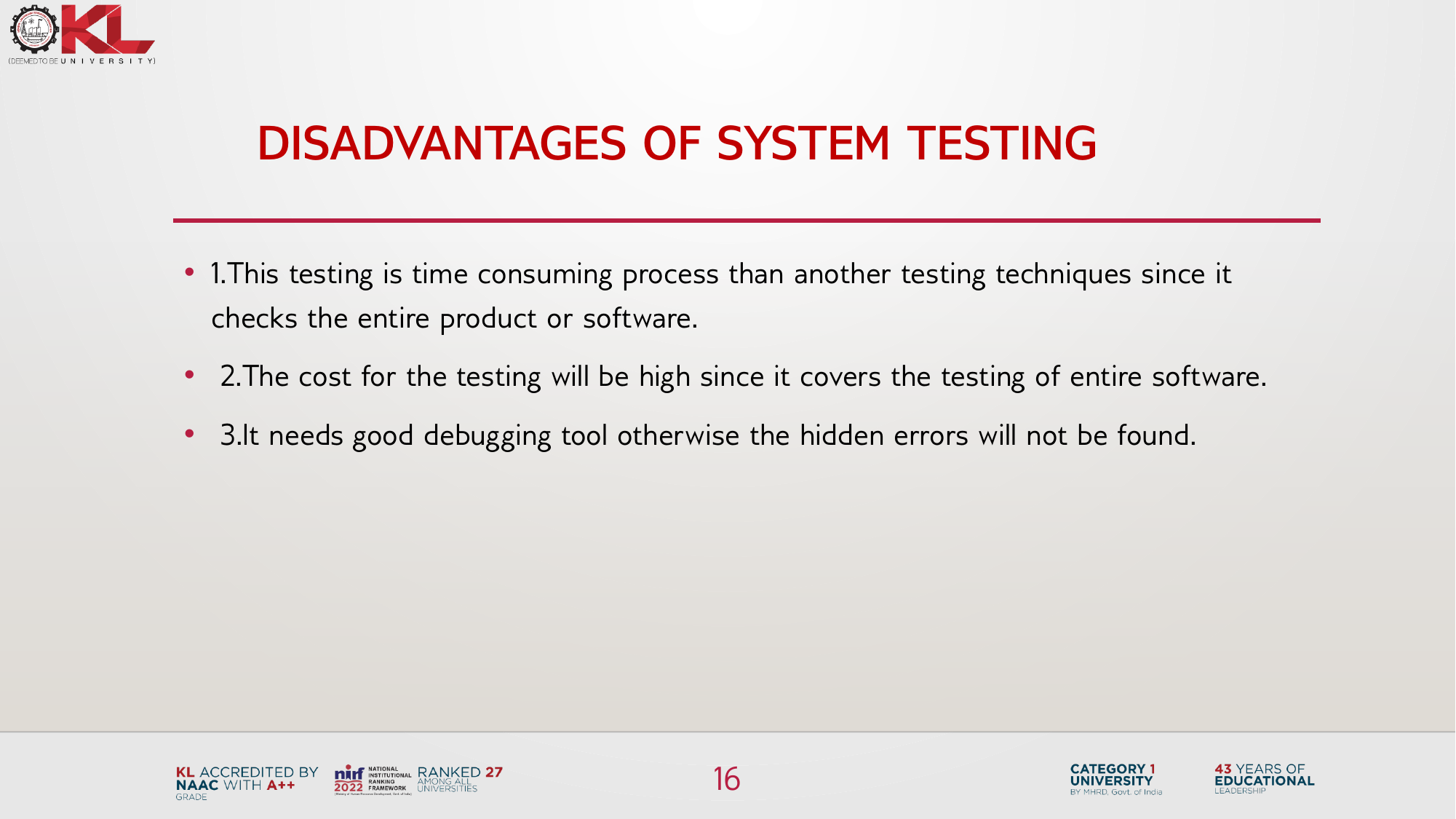

disadvantages of system testing
1.This testing is time consuming process than another testing techniques since it checks the entire product or software.
 2.The cost for the testing will be high since it covers the testing of entire software.
 3.It needs good debugging tool otherwise the hidden errors will not be found.

16